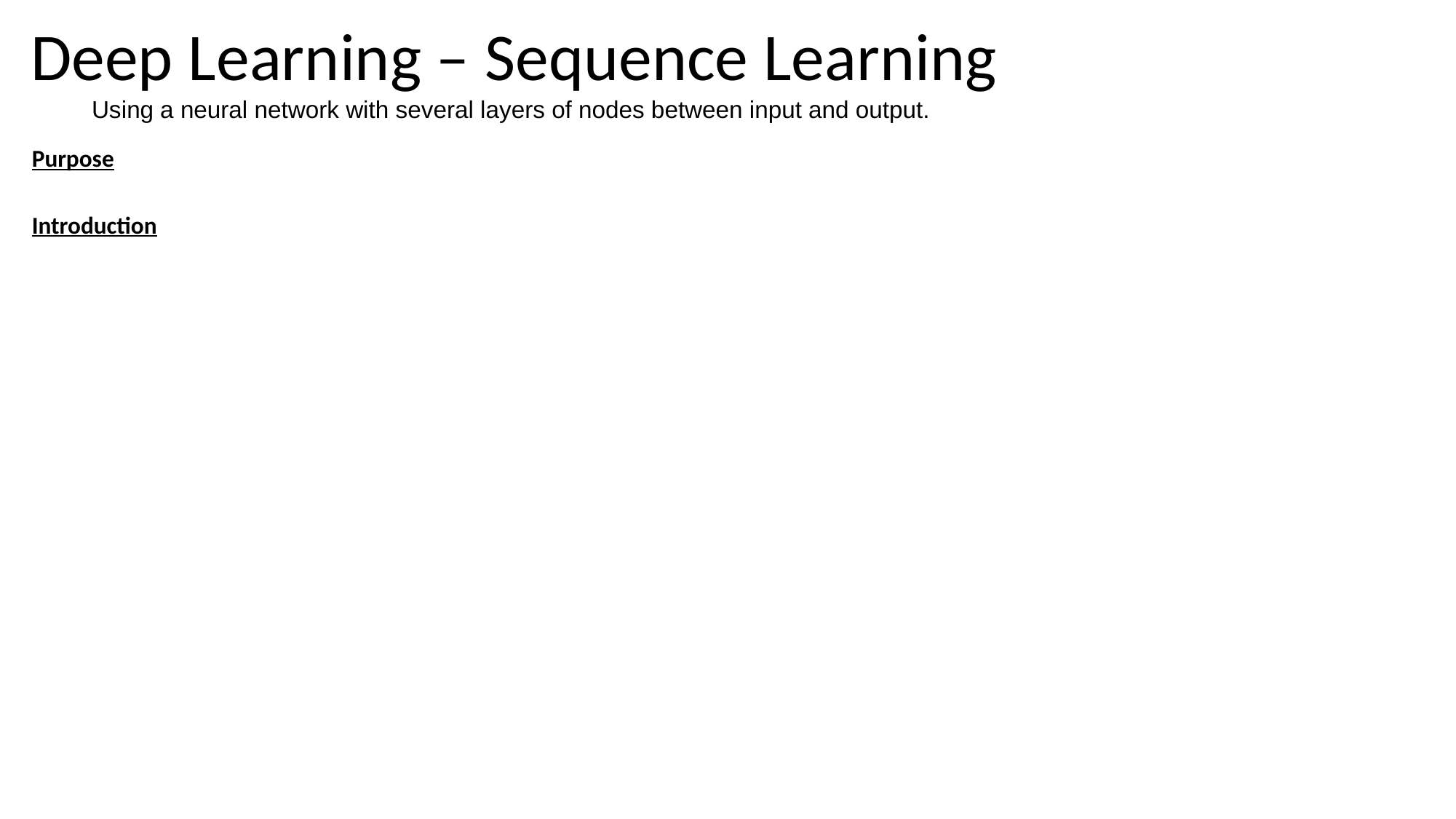

# Deep Learning – Sequence Learning
Using a neural network with several layers of nodes between input and output.
Purpose
Introduction